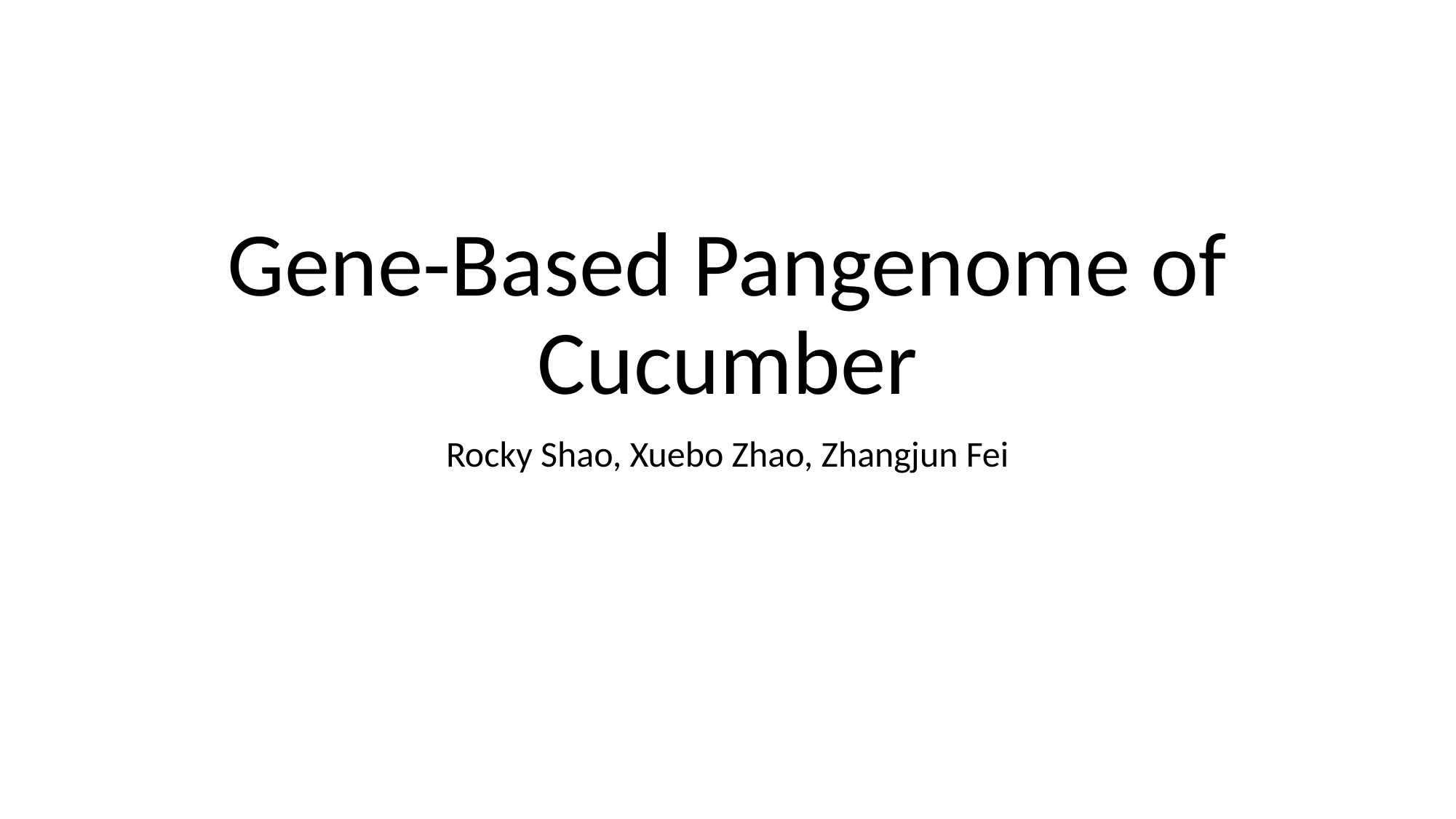

# Gene-Based Pangenome of Cucumber
Rocky Shao, Xuebo Zhao, Zhangjun Fei